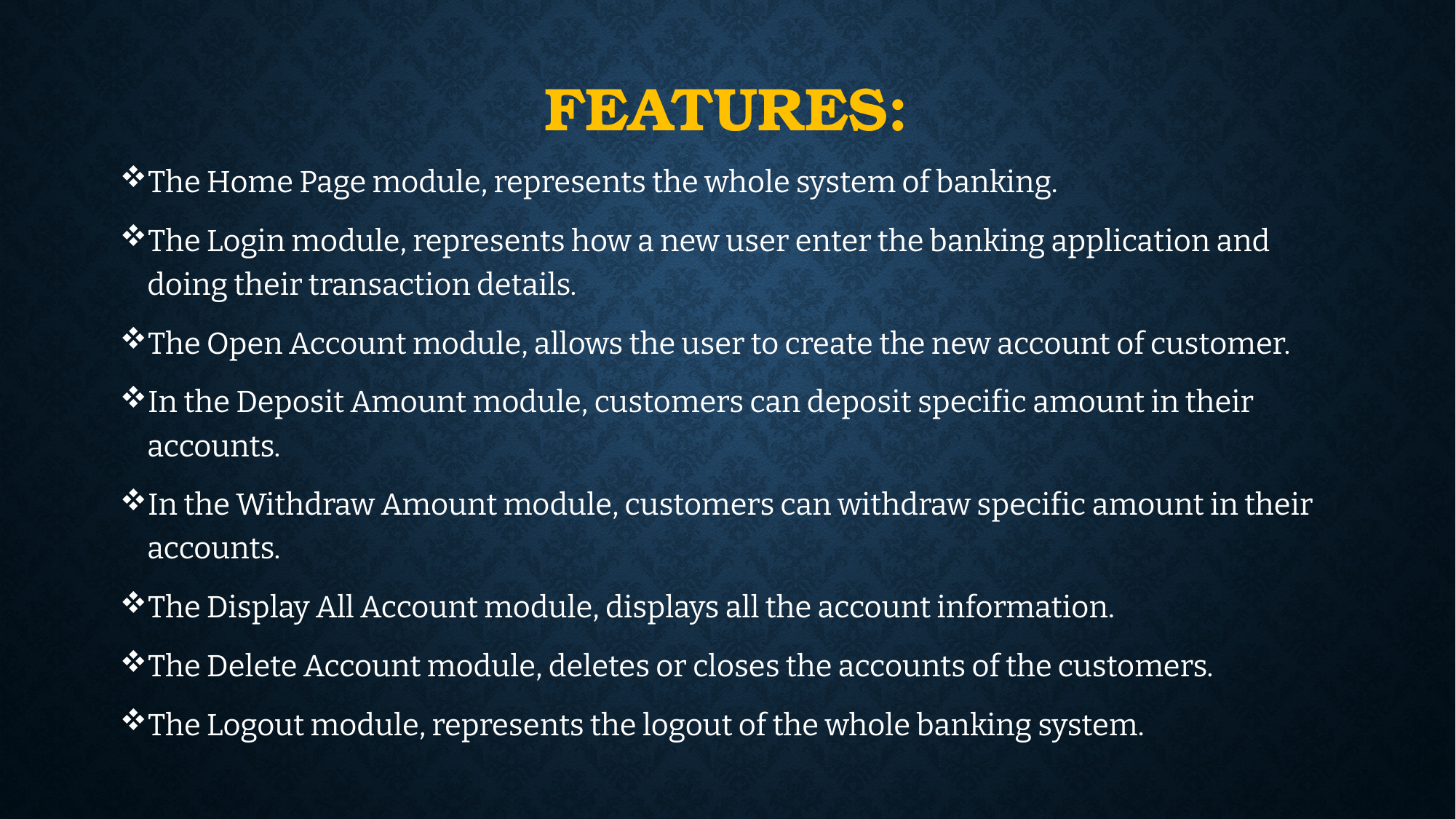

# FEATURES:
The Home Page module, represents the whole system of banking.
The Login module, represents how a new user enter the banking application and doing their transaction details.
The Open Account module, allows the user to create the new account of customer.
In the Deposit Amount module, customers can deposit specific amount in their accounts.
In the Withdraw Amount module, customers can withdraw specific amount in their accounts.
The Display All Account module, displays all the account information.
The Delete Account module, deletes or closes the accounts of the customers.
The Logout module, represents the logout of the whole banking system.